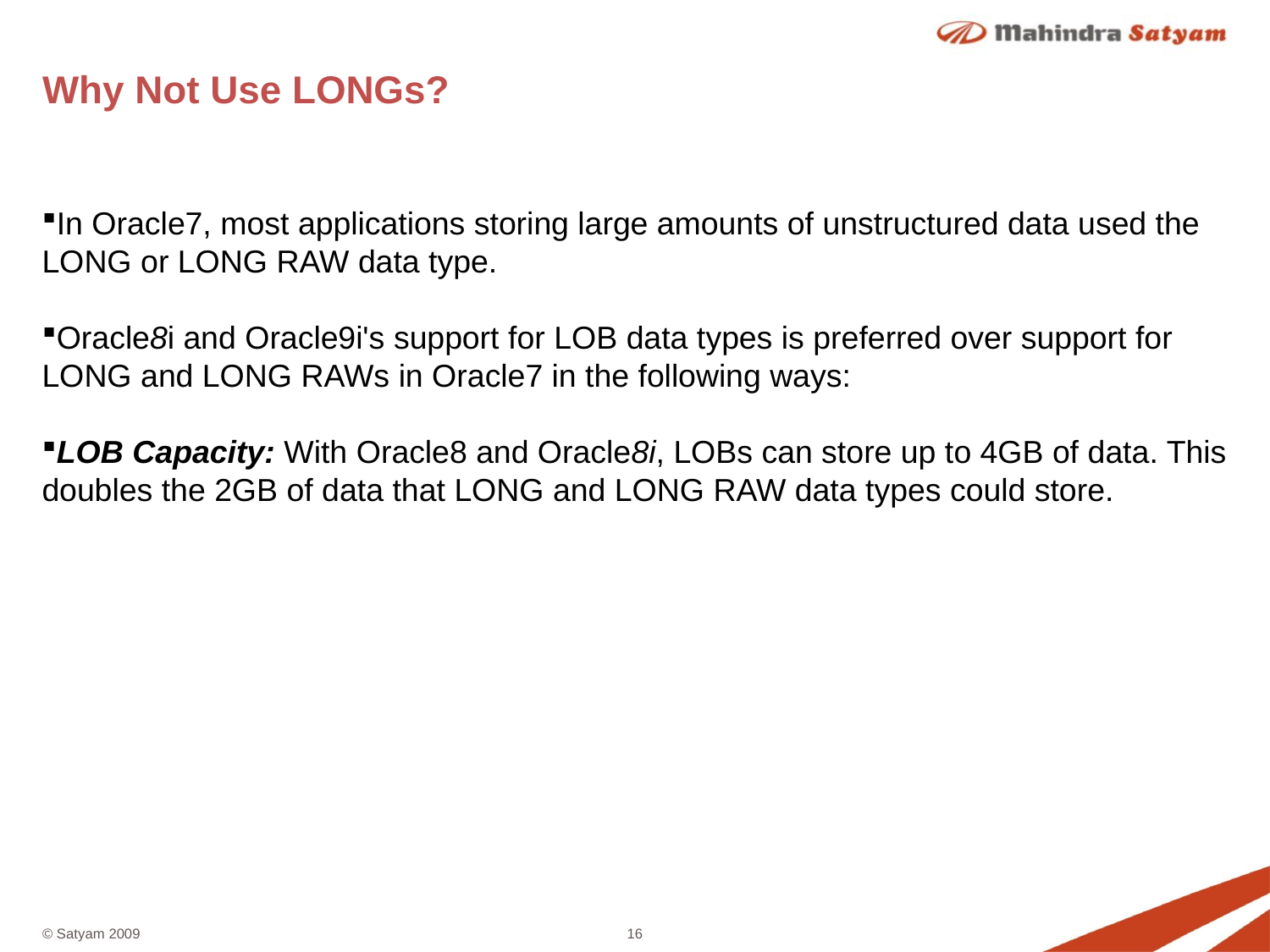

# Why Not Use LONGs?
In Oracle7, most applications storing large amounts of unstructured data used the LONG or LONG RAW data type.

Oracle8i and Oracle9i's support for LOB data types is preferred over support for LONG and LONG RAWs in Oracle7 in the following ways:

LOB Capacity: With Oracle8 and Oracle8i, LOBs can store up to 4GB of data. This doubles the 2GB of data that LONG and LONG RAW data types could store.